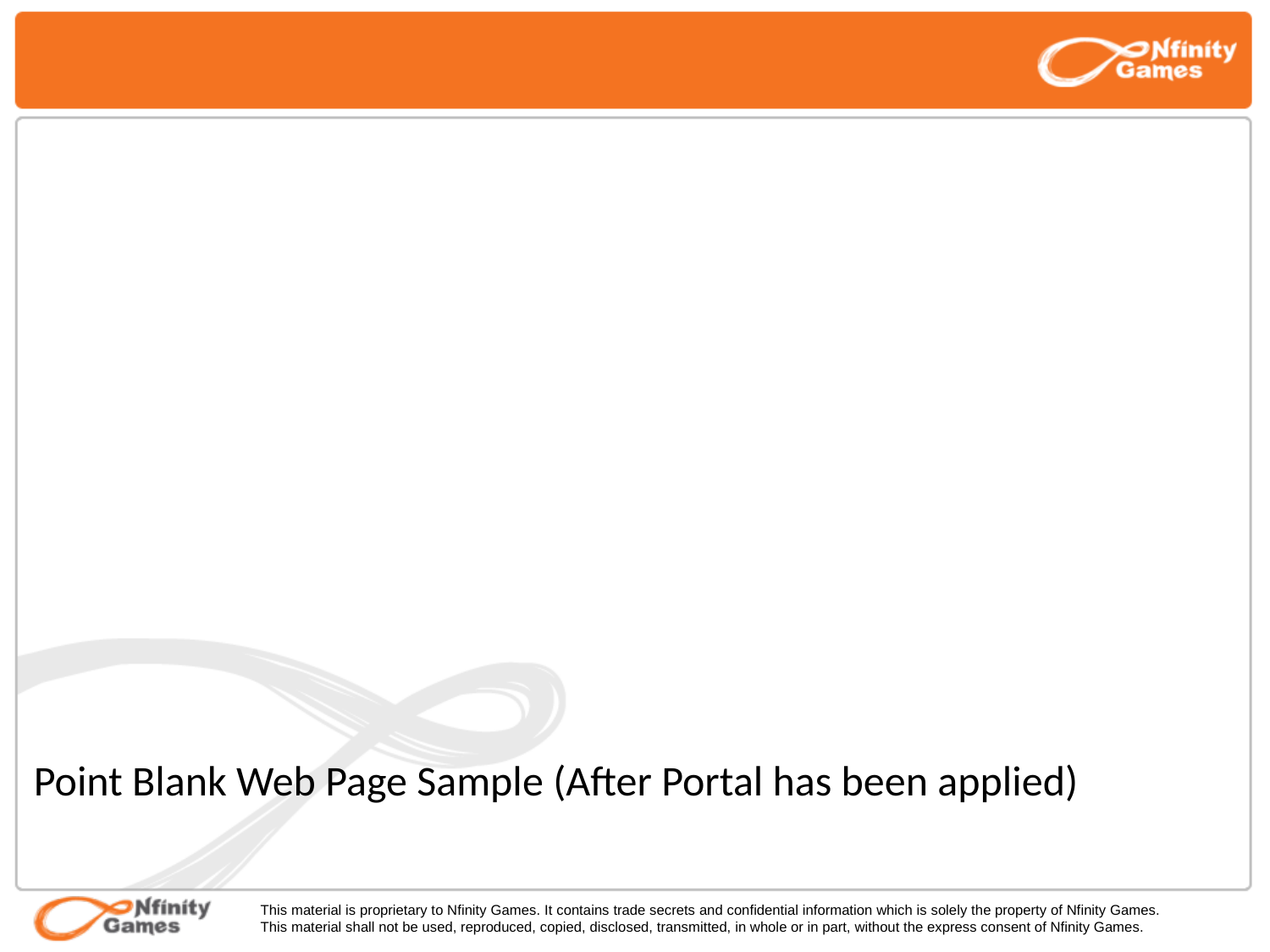

# Point Blank Web Page Sample (After Portal has been applied)